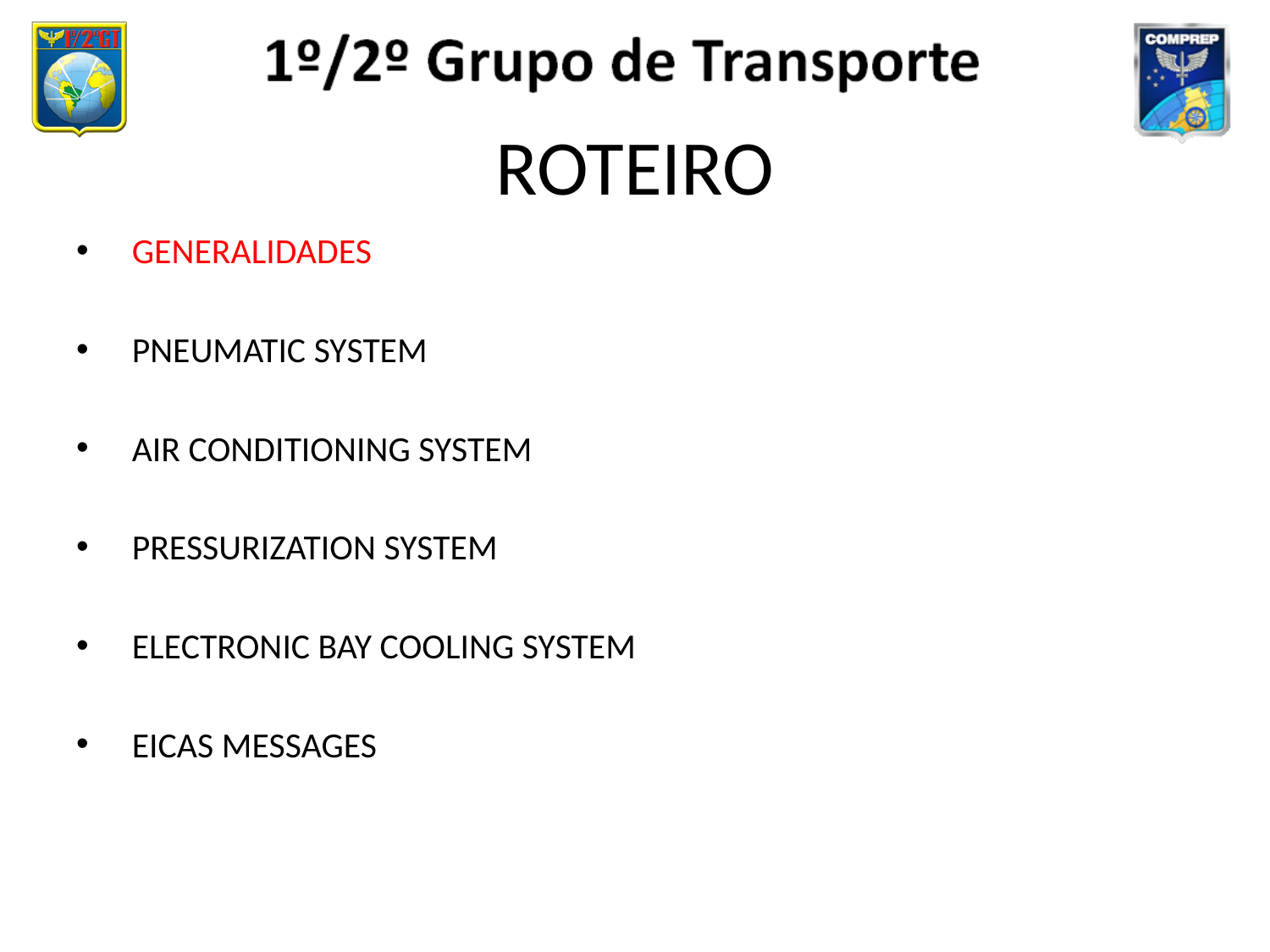

# ROTEIRO
 GENERALIDADES

 PNEUMATIC SYSTEM

 AIR CONDITIONING SYSTEM

 PRESSURIZATION SYSTEM

 ELECTRONIC BAY COOLING SYSTEM

 EICAS MESSAGES